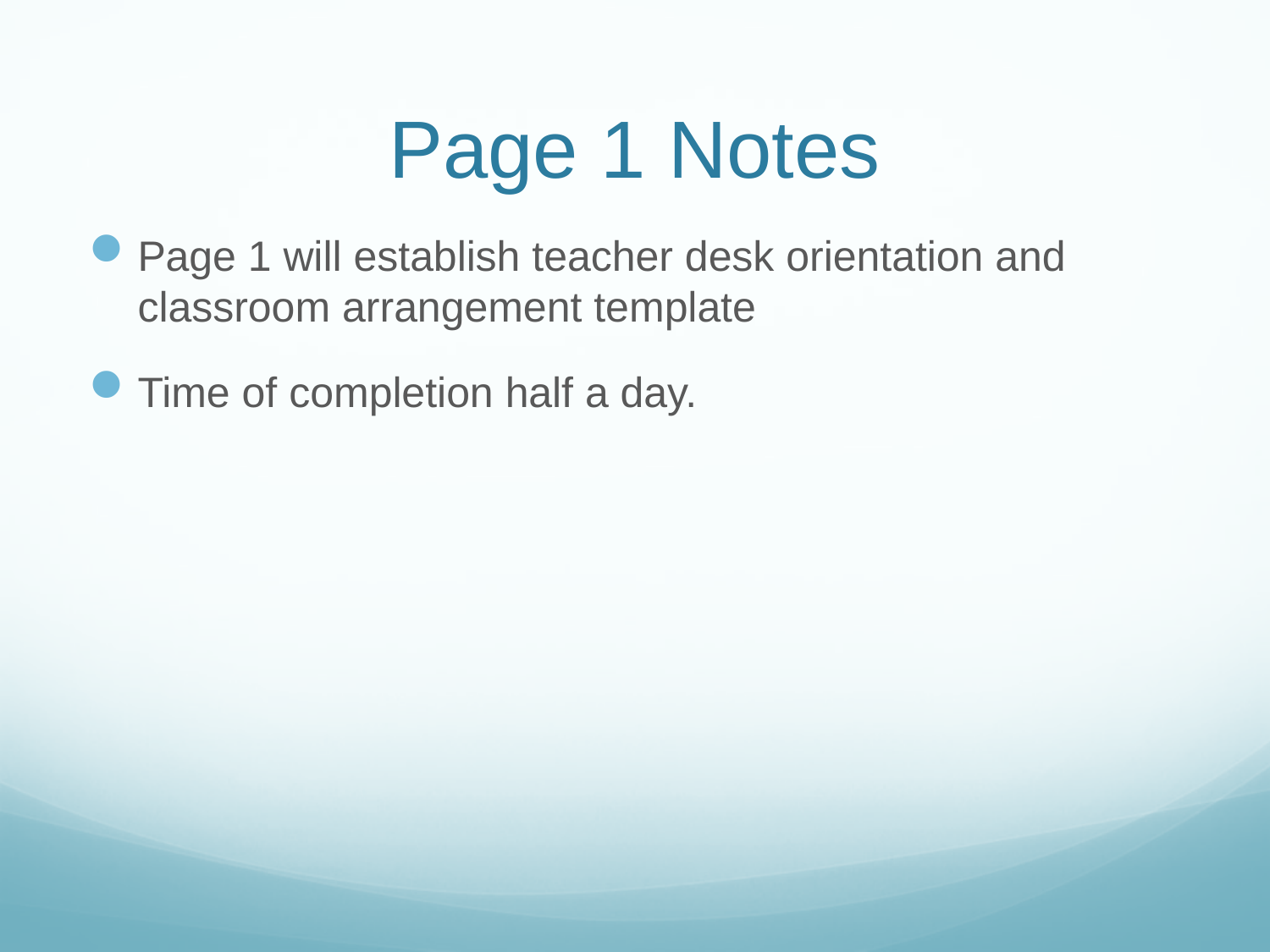

# Page 1 Notes
Page 1 will establish teacher desk orientation and classroom arrangement template
Time of completion half a day.